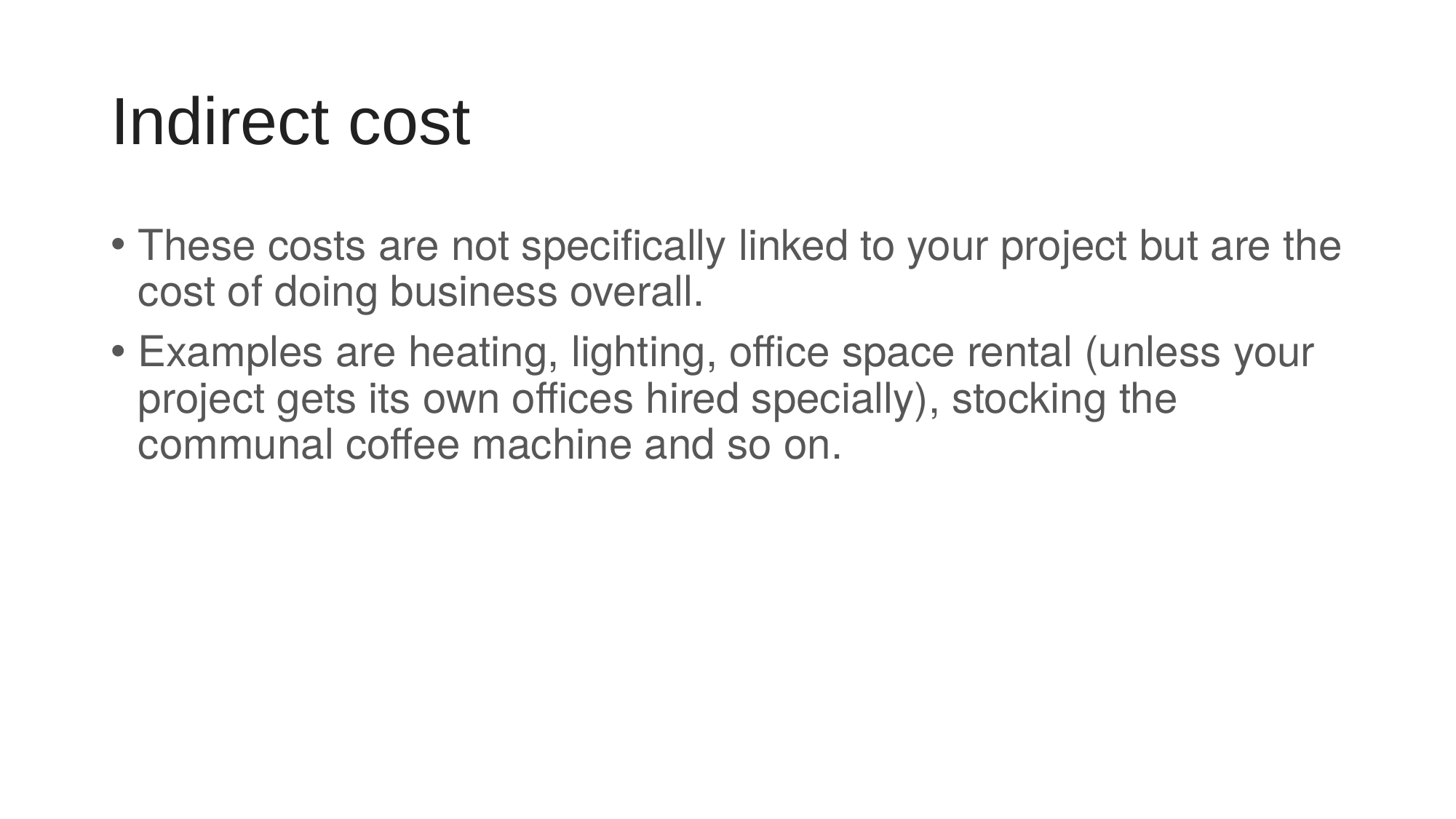

# Indirect cost
These costs are not specifically linked to your project but are the cost of doing business overall.
Examples are heating, lighting, office space rental (unless your project gets its own offices hired specially), stocking the communal coffee machine and so on.